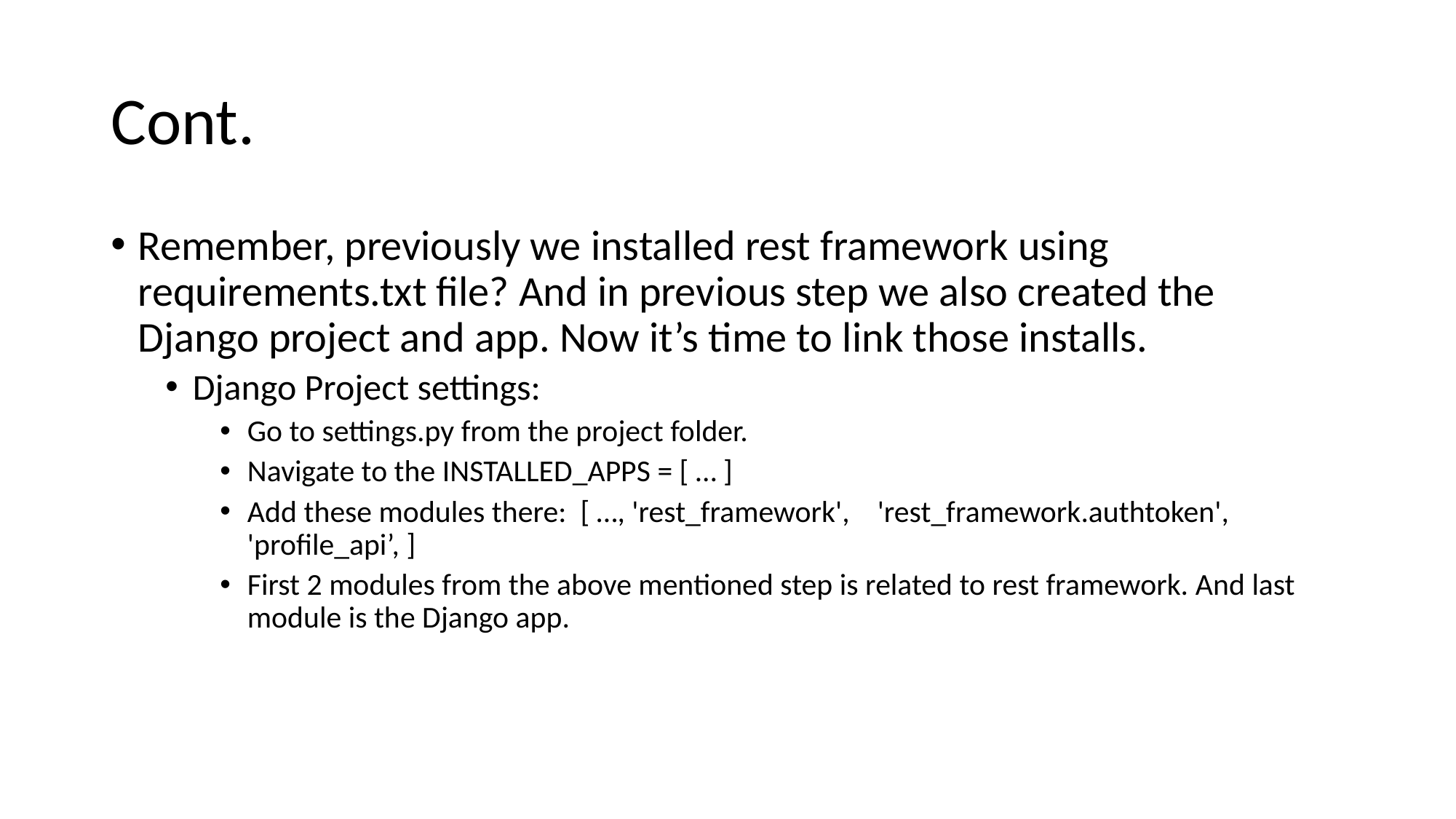

# Cont.
Remember, previously we installed rest framework using requirements.txt file? And in previous step we also created the Django project and app. Now it’s time to link those installs.
Django Project settings:
Go to settings.py from the project folder.
Navigate to the INSTALLED_APPS = [ … ]
Add these modules there:  [ …, 'rest_framework',    'rest_framework.authtoken',    'profile_api’, ]
First 2 modules from the above mentioned step is related to rest framework. And last module is the Django app.